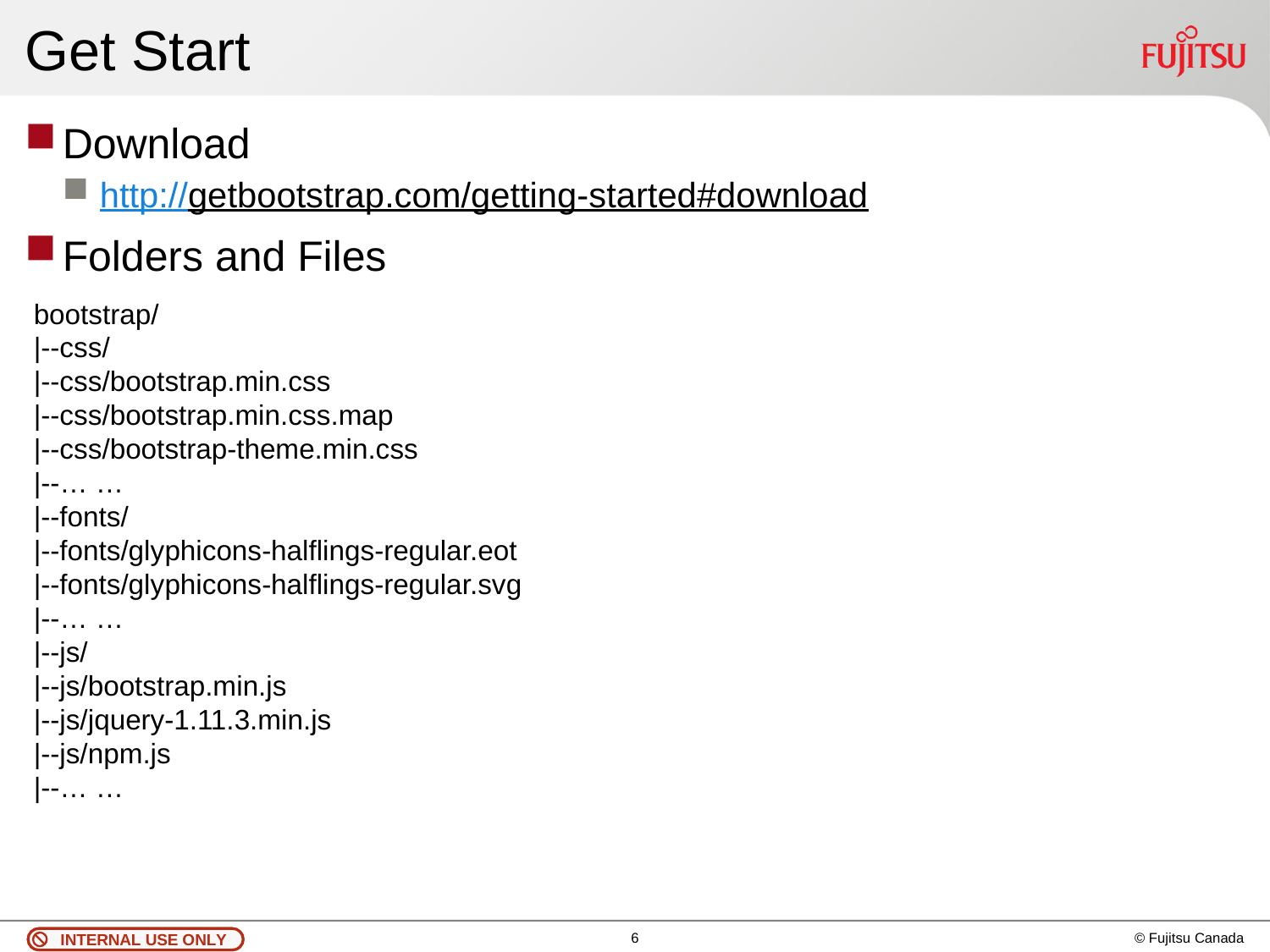

# Get Start
Download
http://getbootstrap.com/getting-started#download
Folders and Files

bootstrap/
|--css/
|--css/bootstrap.min.css
|--css/bootstrap.min.css.map
|--css/bootstrap-theme.min.css
|--… …
|--fonts/
|--fonts/glyphicons-halflings-regular.eot
|--fonts/glyphicons-halflings-regular.svg
|--… …
|--js/
|--js/bootstrap.min.js
|--js/jquery-1.11.3.min.js
|--js/npm.js
|--… …